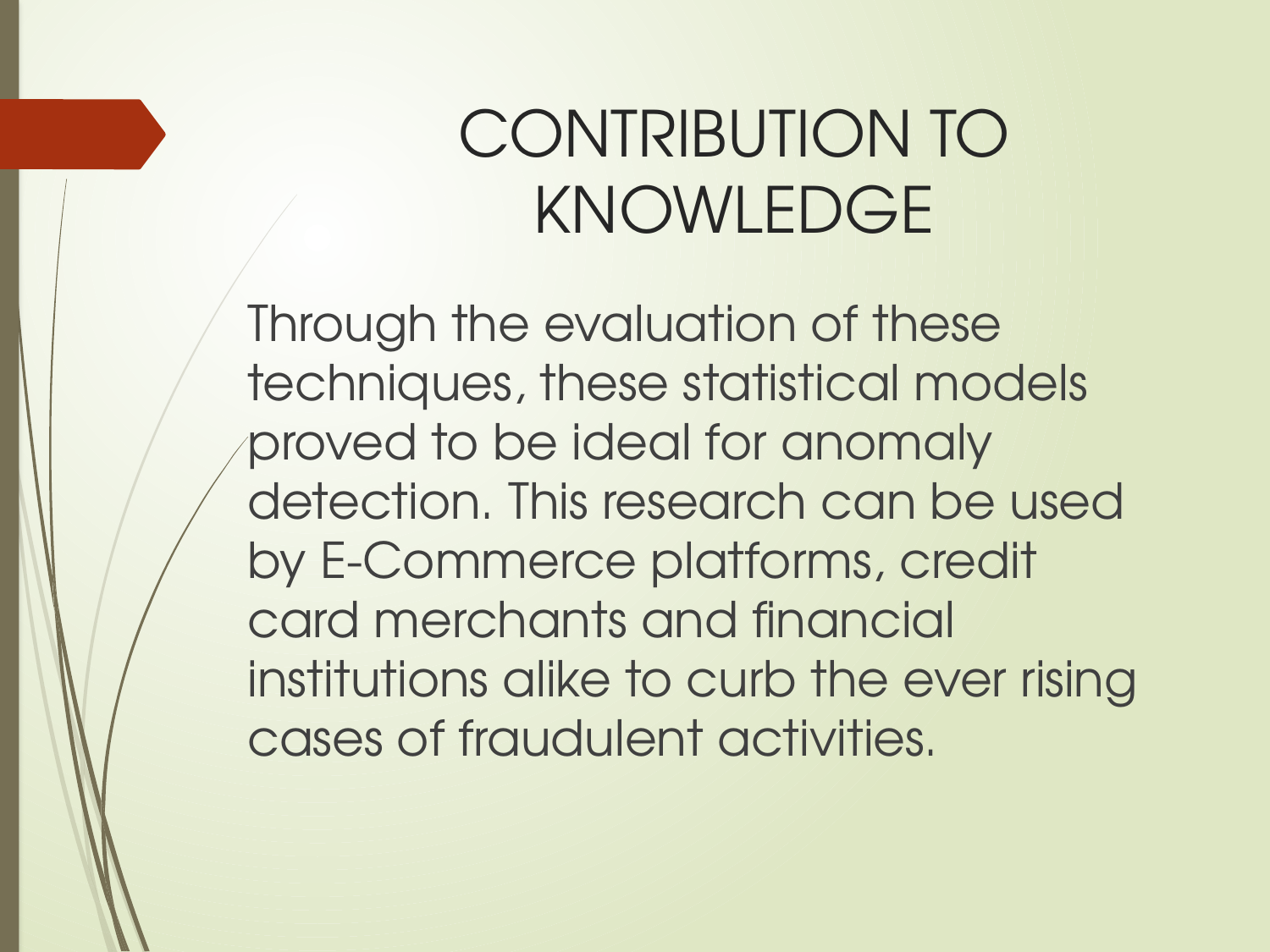

# CONTRIBUTION TO KNOWLEDGE
Through the evaluation of these techniques, these statistical models proved to be ideal for anomaly detection. This research can be used by E-Commerce platforms, credit card merchants and financial institutions alike to curb the ever rising cases of fraudulent activities.